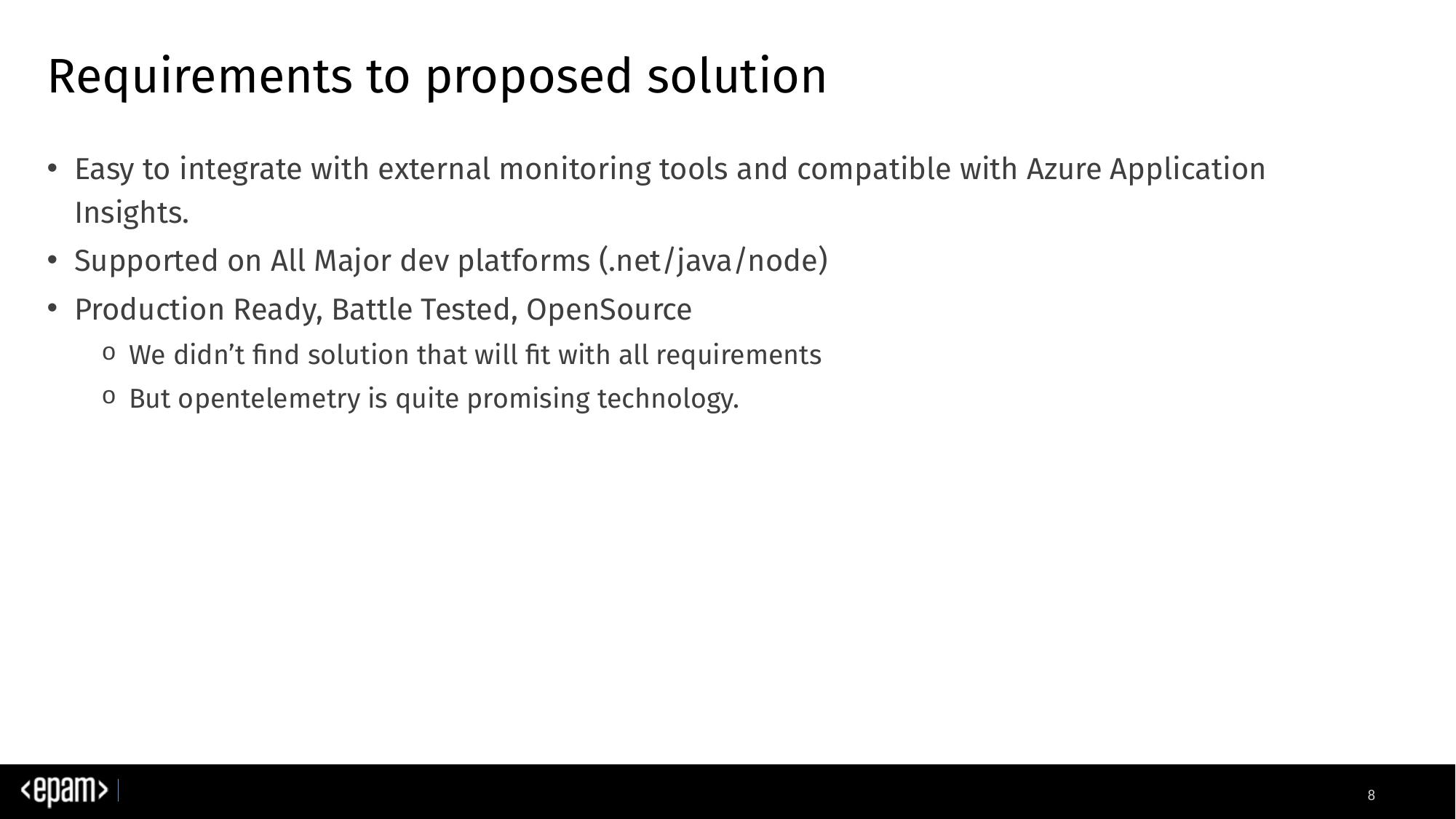

# Requirements to proposed solution
Easy to integrate with external monitoring tools and compatible with Azure Application Insights.
Supported on All Major dev platforms (.net/java/node)
Production Ready, Battle Tested, OpenSource
We didn’t find solution that will fit with all requirements
But opentelemetry is quite promising technology.